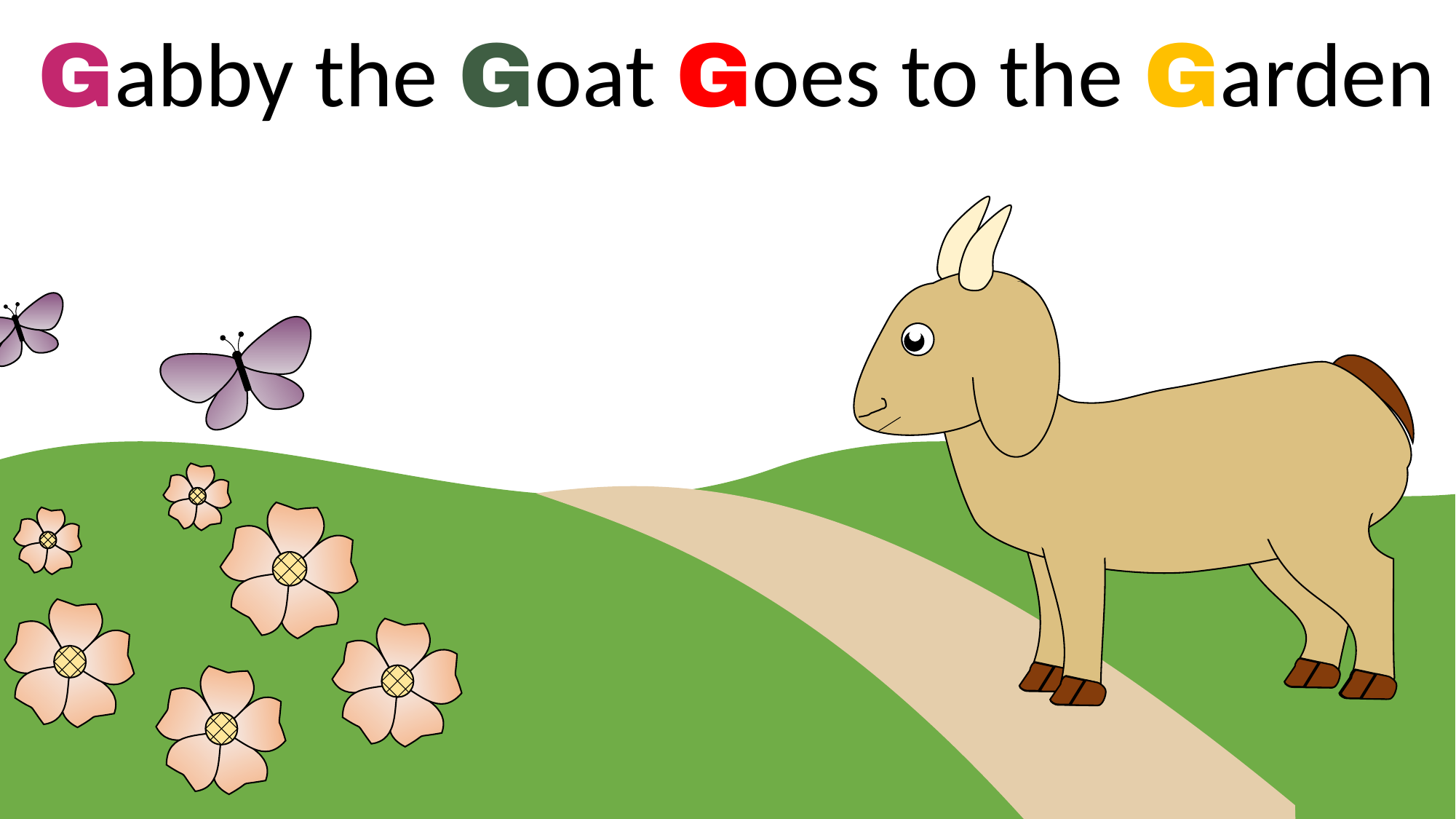

Gabby the Goat Goes to the Garden